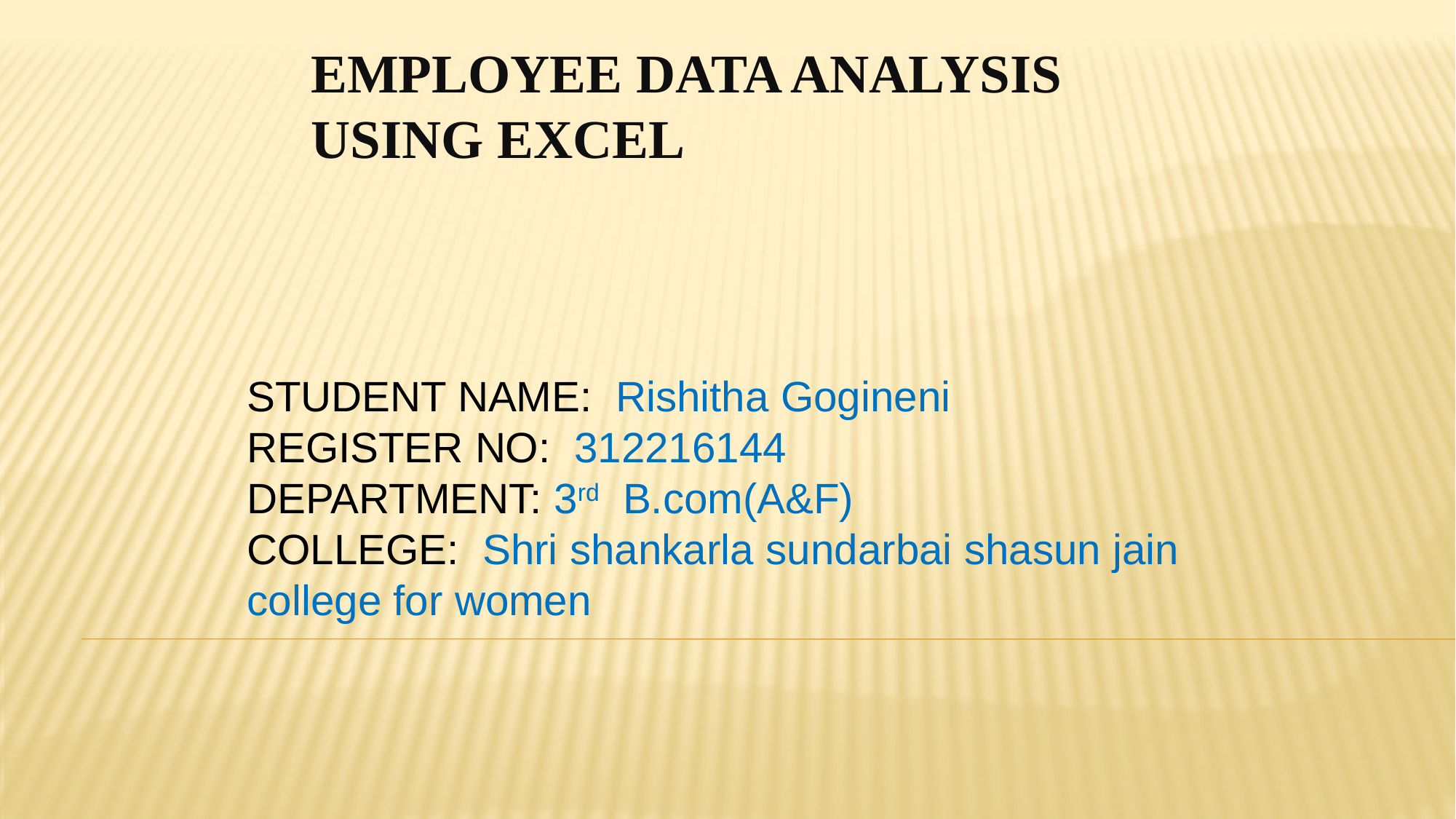

# Employee Data Analysis using Excel
STUDENT NAME:  Rishitha Gogineni
REGISTER NO:  312216144
DEPARTMENT: 3rd  B.com(A&F)
COLLEGE:  Shri shankarla sundarbai shasun jain college for women

1